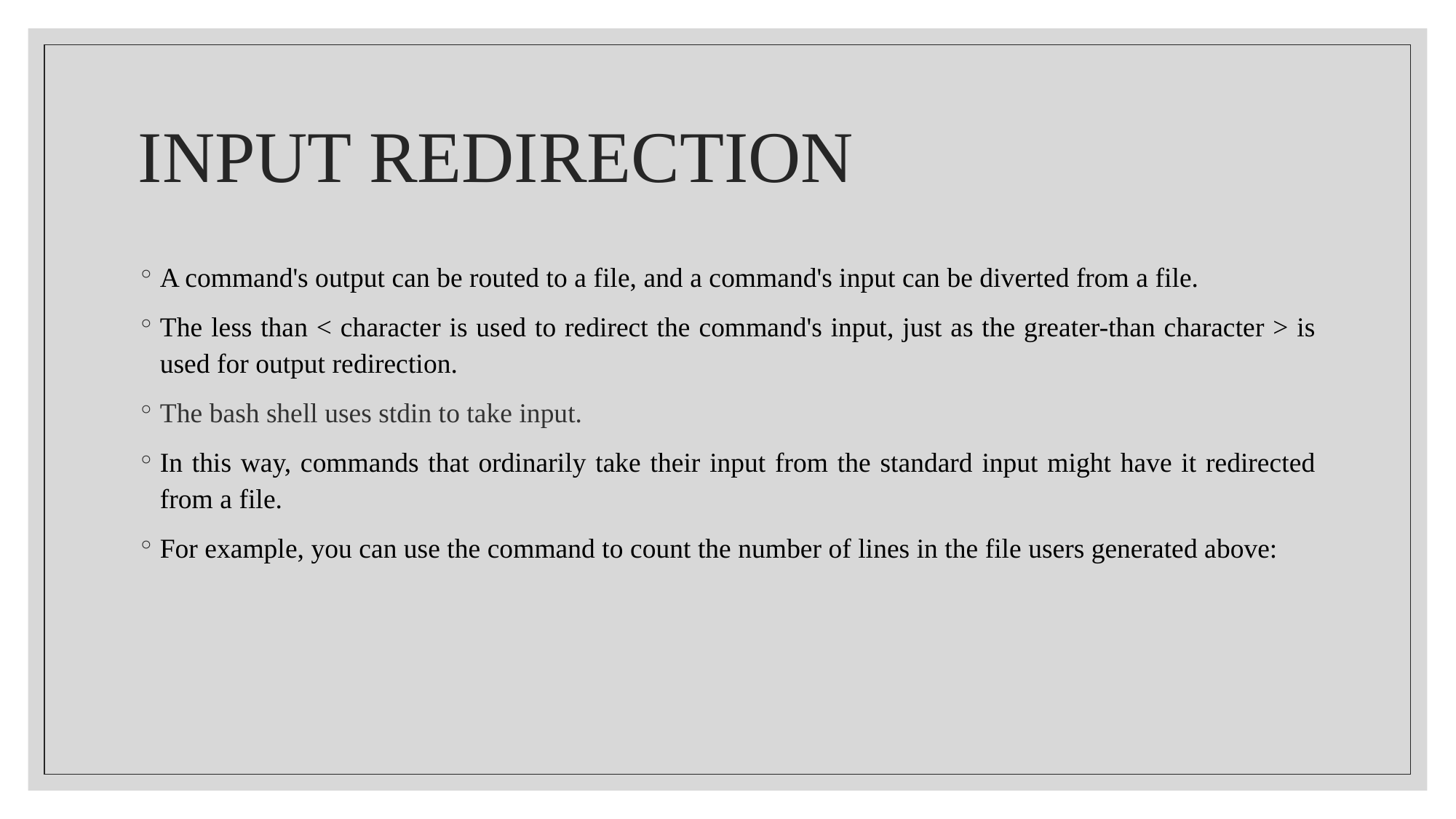

# INPUT REDIRECTION
A command's output can be routed to a file, and a command's input can be diverted from a file.
The less than < character is used to redirect the command's input, just as the greater-than character > is used for output redirection.
The bash shell uses stdin to take input.
In this way, commands that ordinarily take their input from the standard input might have it redirected from a file.
For example, you can use the command to count the number of lines in the file users generated above: